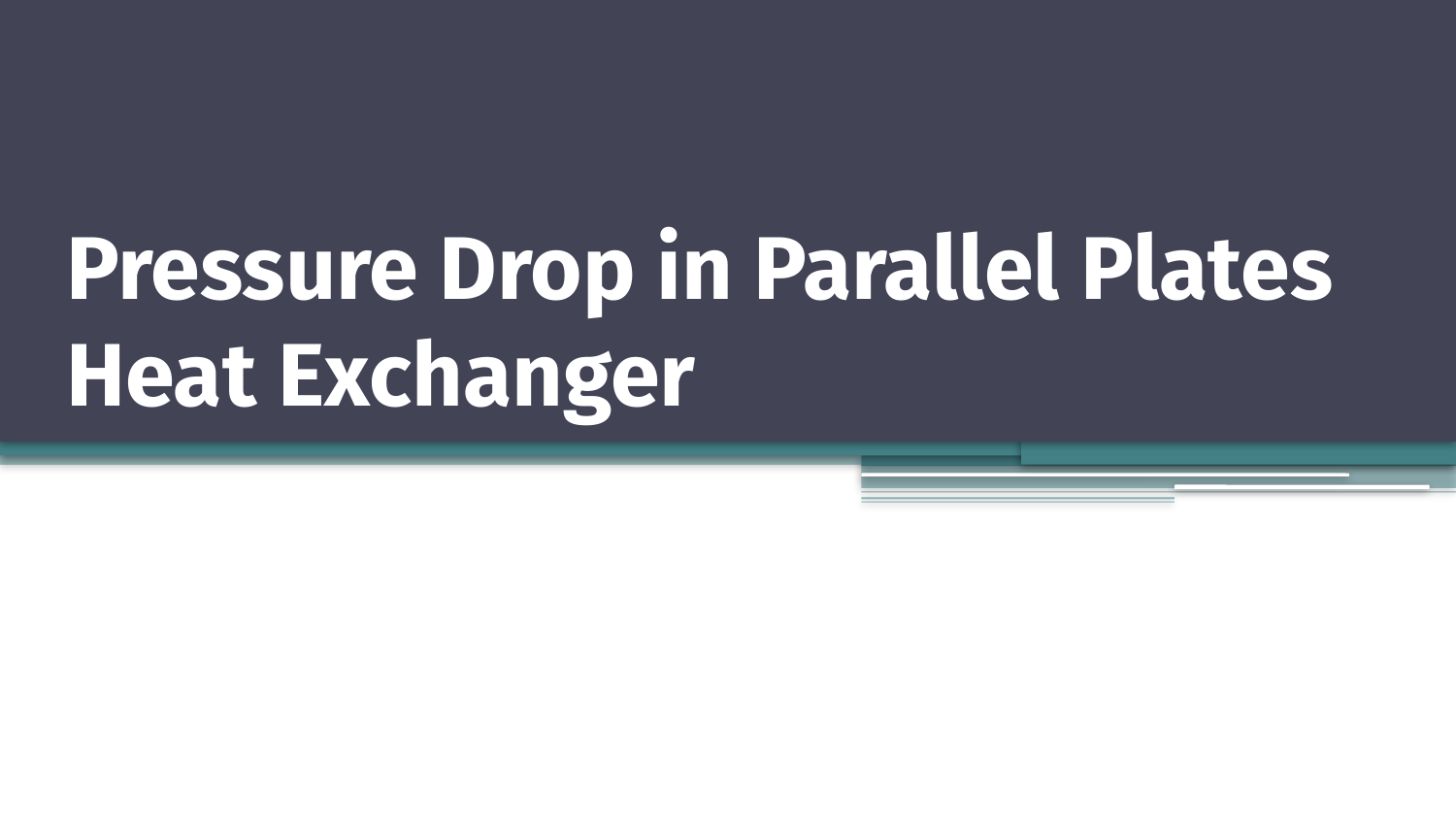

# Pressure Drop in Parallel Plates Heat Exchanger